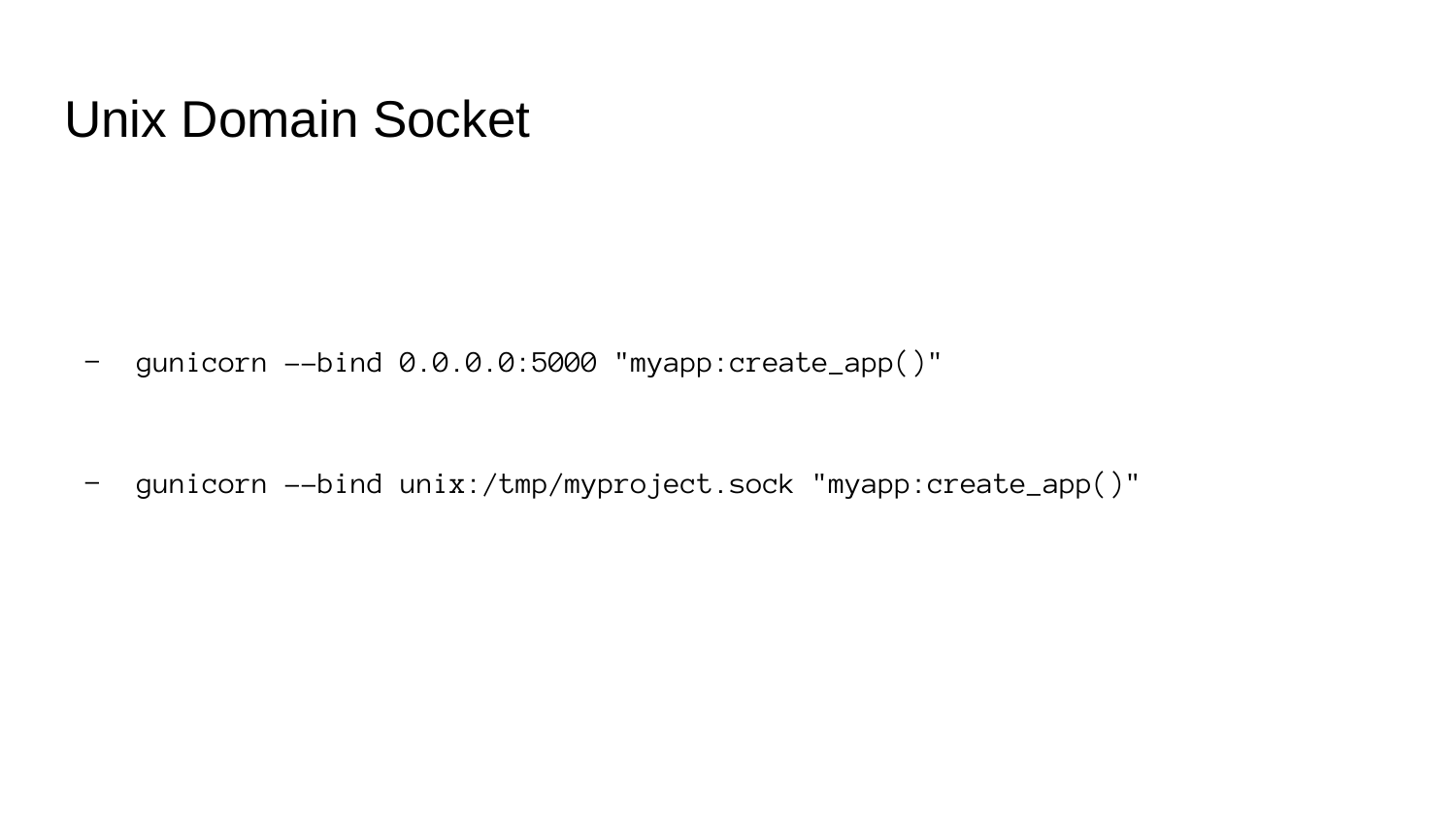

# Unix Domain Socket
gunicorn --bind 0.0.0.0:5000 "myapp:create_app()"

gunicorn --bind unix:/tmp/myproject.sock "myapp:create_app()"